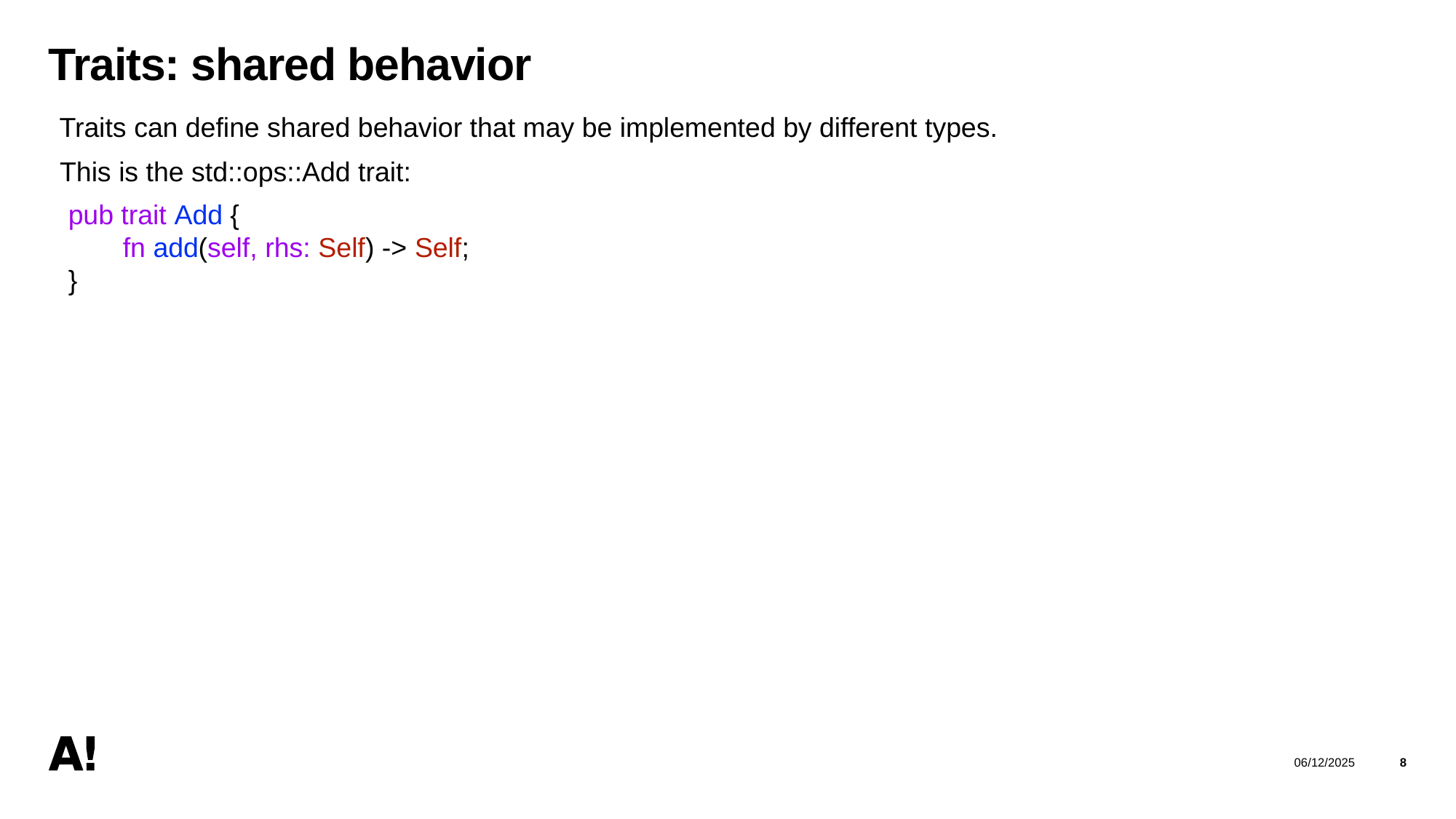

8
06/12/2025
# Traits: shared behavior
Traits can define shared behavior that may be implemented by different types.
This is the std::ops::Add trait:
pub trait Add {
  fn add(self, rhs: Self) -> Self;
}